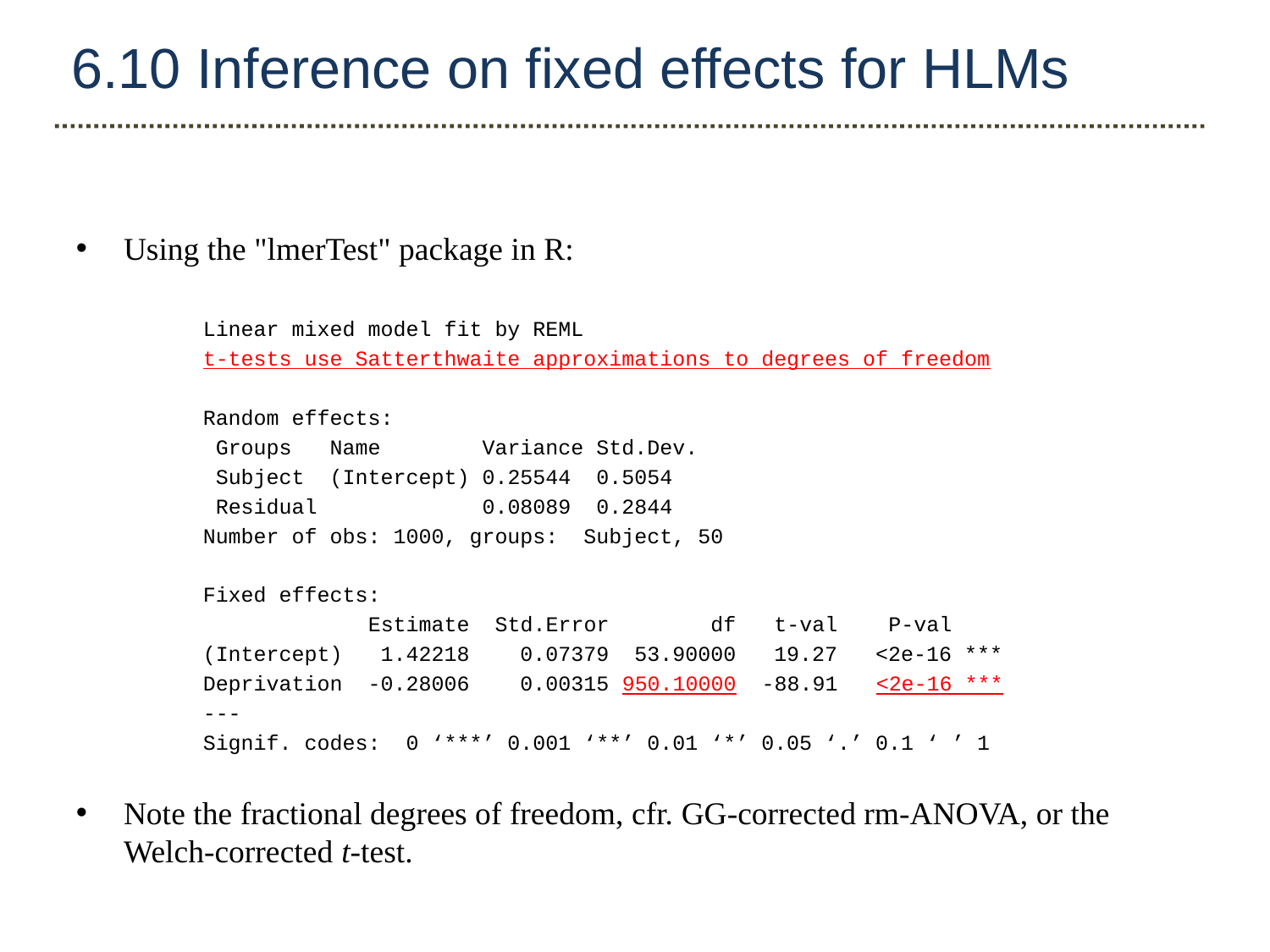

6.10 Inference on fixed effects for HLMs

Using the "lmerTest" package in R:

	Linear mixed model fit by REML
	t-tests use Satterthwaite approximations to degrees of freedom

	Random effects:
	 Groups   Name        Variance Std.Dev.
	 Subject  (Intercept) 0.25544  0.5054
	 Residual             0.08089  0.2844
	Number of obs: 1000, groups:  Subject, 50

	Fixed effects:
	             Estimate  Std.Error        df   t-val    P-val
	(Intercept)   1.42218    0.07379  53.90000   19.27   <2e-16 ***
	Deprivation  -0.28006    0.00315 950.10000  -88.91   <2e-16 ***
	---
	Signif. codes:  0 ‘***’ 0.001 ‘**’ 0.01 ‘*’ 0.05 ‘.’ 0.1 ‘ ’ 1

Note the fractional degrees of freedom, cfr. GG-corrected rm-ANOVA, or the Welch-corrected t-test.